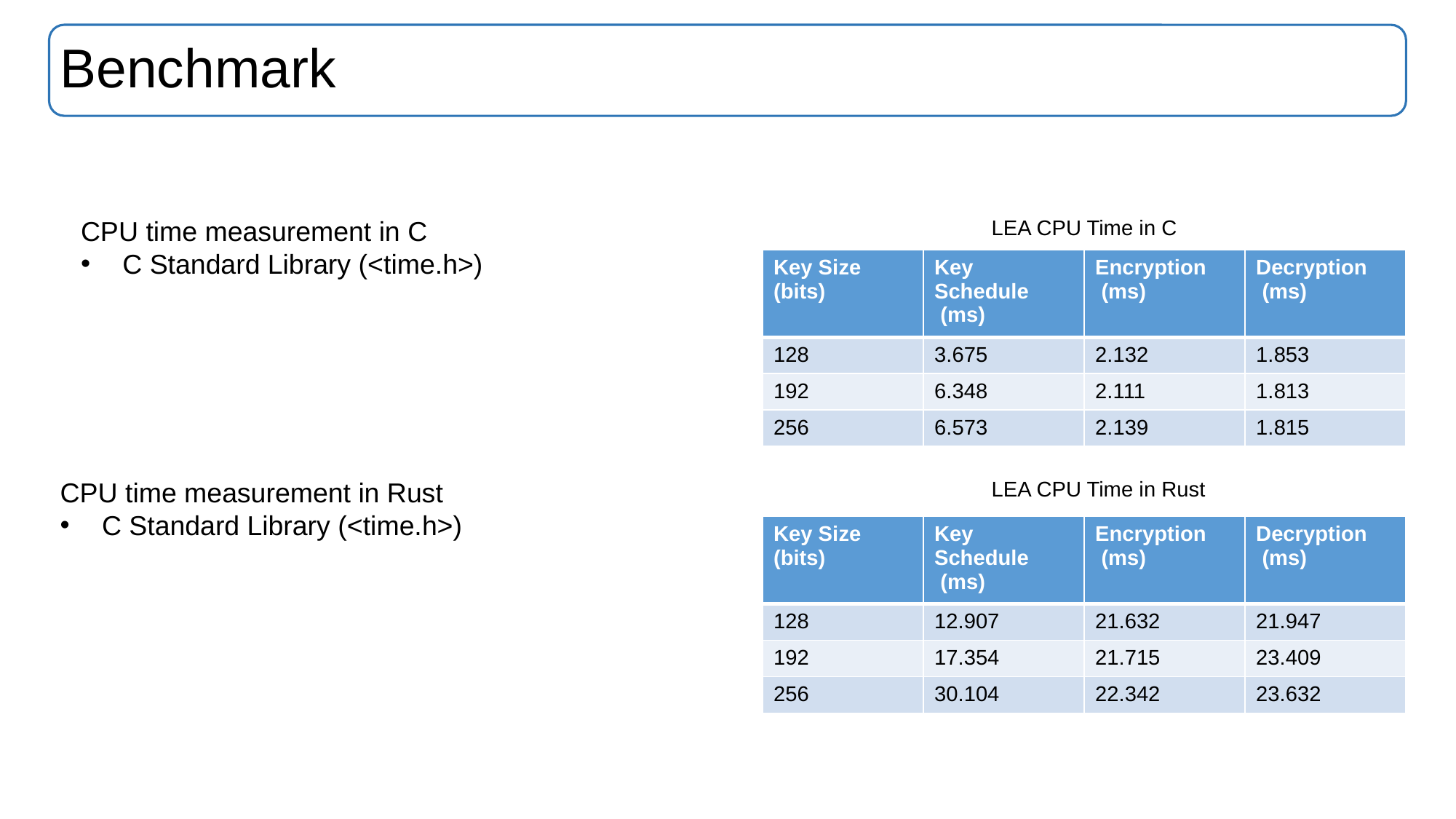

# Benchmark
CPU time measurement in C
 C Standard Library (<time.h>)

LEA CPU Time in C
| Key Size (bits) | Key Schedule (ms) | Encryption (ms) | Decryption (ms) |
| --- | --- | --- | --- |
| 128 | 3.675 | 2.132 | 1.853 |
| 192 | 6.348 | 2.111 | 1.813 |
| 256 | 6.573 | 2.139 | 1.815 |
CPU time measurement in Rust
 C Standard Library (<time.h>)

LEA CPU Time in Rust
| Key Size (bits) | Key Schedule (ms) | Encryption (ms) | Decryption (ms) |
| --- | --- | --- | --- |
| 128 | 12.907 | 21.632 | 21.947 |
| 192 | 17.354 | 21.715 | 23.409 |
| 256 | 30.104 | 22.342 | 23.632 |